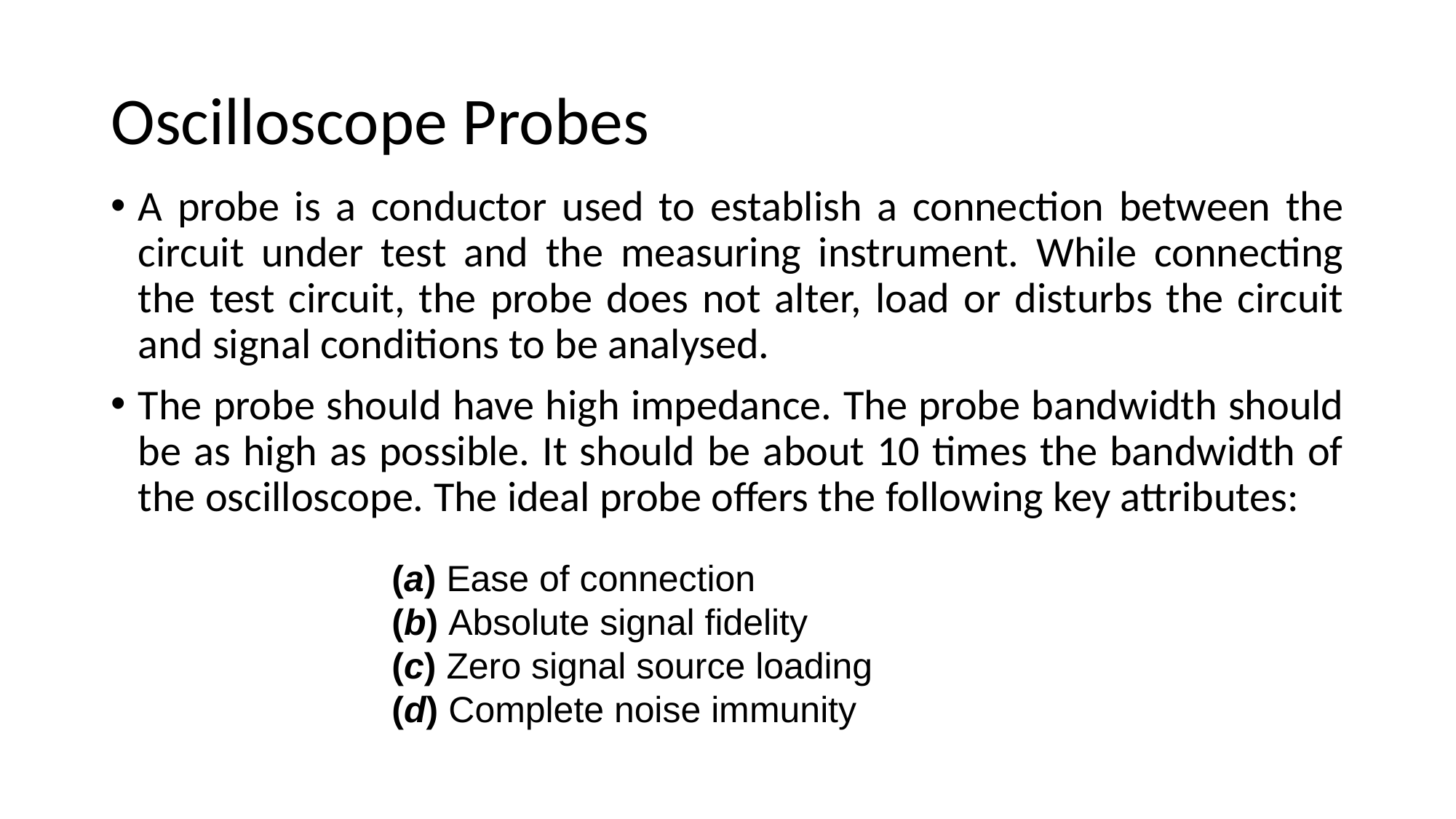

# Oscilloscope Probes
A probe is a conductor used to establish a connection between the circuit under test and the measuring instrument. While connecting the test circuit, the probe does not alter, load or disturbs the circuit and signal conditions to be analysed.
The probe should have high impedance. The probe bandwidth should be as high as possible. It should be about 10 times the bandwidth of the oscilloscope. The ideal probe offers the following key attributes:
(a) Ease of connection
(b) Absolute signal fidelity
(c) Zero signal source loading
(d) Complete noise immunity